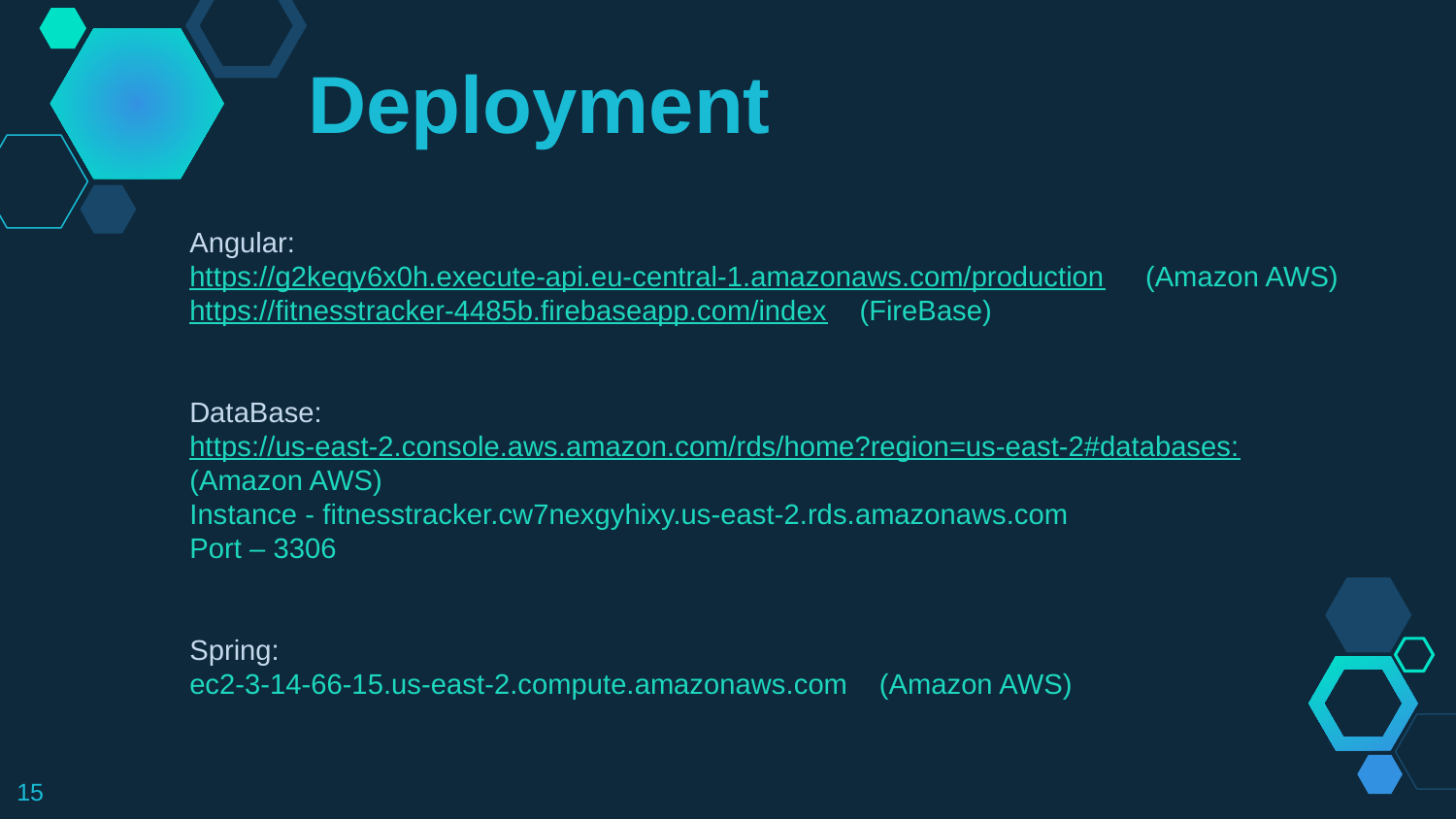

Deployment
Angular:
https://g2keqy6x0h.execute-api.eu-central-1.amazonaws.com/production     (Amazon AWS)
https://fitnesstracker-4485b.firebaseapp.com/index    (FireBase)

DataBase:
https://us-east-2.console.aws.amazon.com/rds/home?region=us-east-2#databases:   (Amazon AWS)
Instance - fitnesstracker.cw7nexgyhixy.us-east-2.rds.amazonaws.com
Port – 3306

Spring:
ec2-3-14-66-15.us-east-2.compute.amazonaws.com    (Amazon AWS)

15